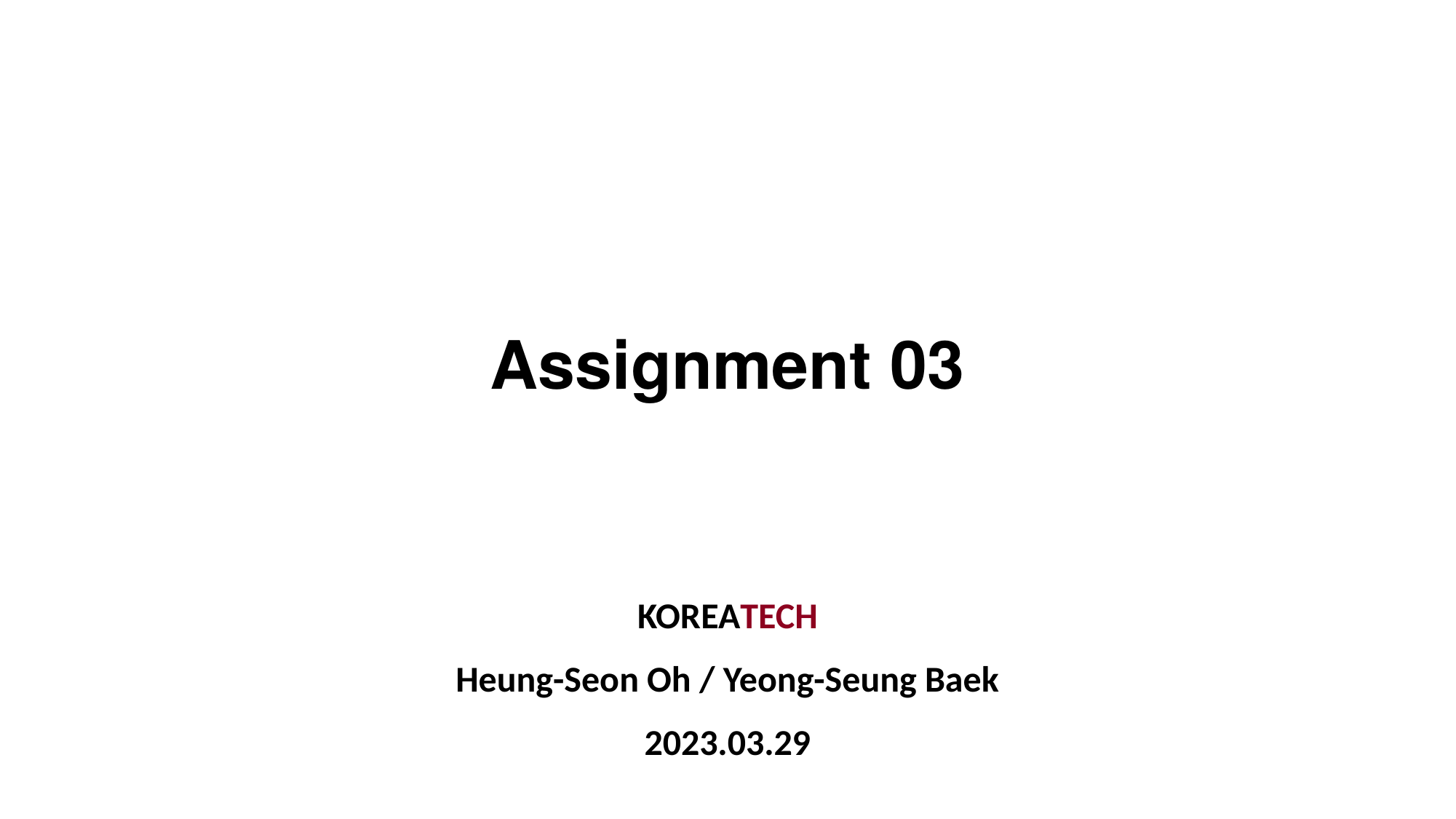

# Assignment 03
KOREATECH
Heung-Seon Oh / Yeong-Seung Baek
2023.03.29